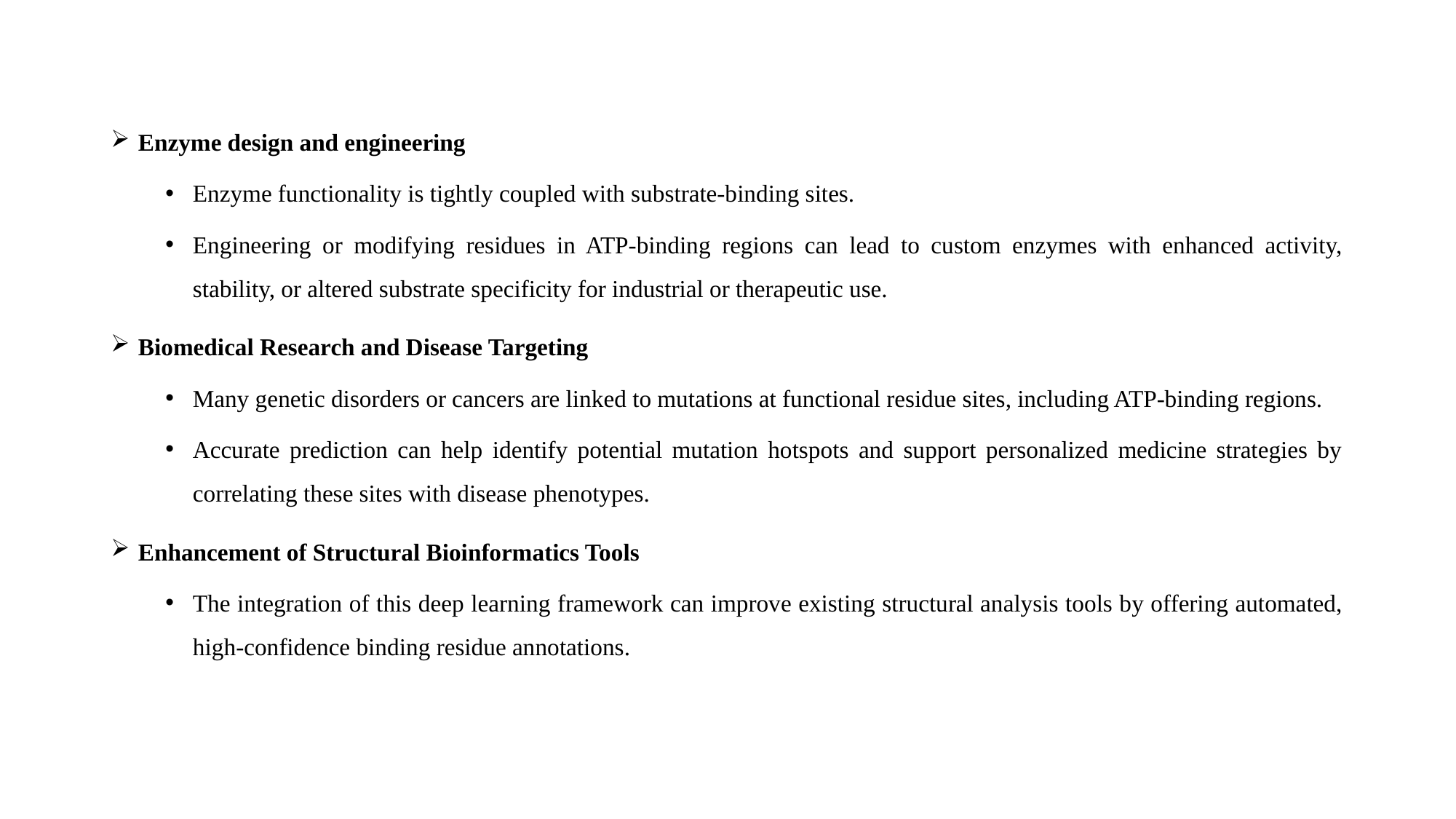

Enzyme design and engineering
Enzyme functionality is tightly coupled with substrate-binding sites.
Engineering or modifying residues in ATP-binding regions can lead to custom enzymes with enhanced activity, stability, or altered substrate specificity for industrial or therapeutic use.
Biomedical Research and Disease Targeting
Many genetic disorders or cancers are linked to mutations at functional residue sites, including ATP-binding regions.
Accurate prediction can help identify potential mutation hotspots and support personalized medicine strategies by correlating these sites with disease phenotypes.
Enhancement of Structural Bioinformatics Tools
The integration of this deep learning framework can improve existing structural analysis tools by offering automated, high-confidence binding residue annotations.